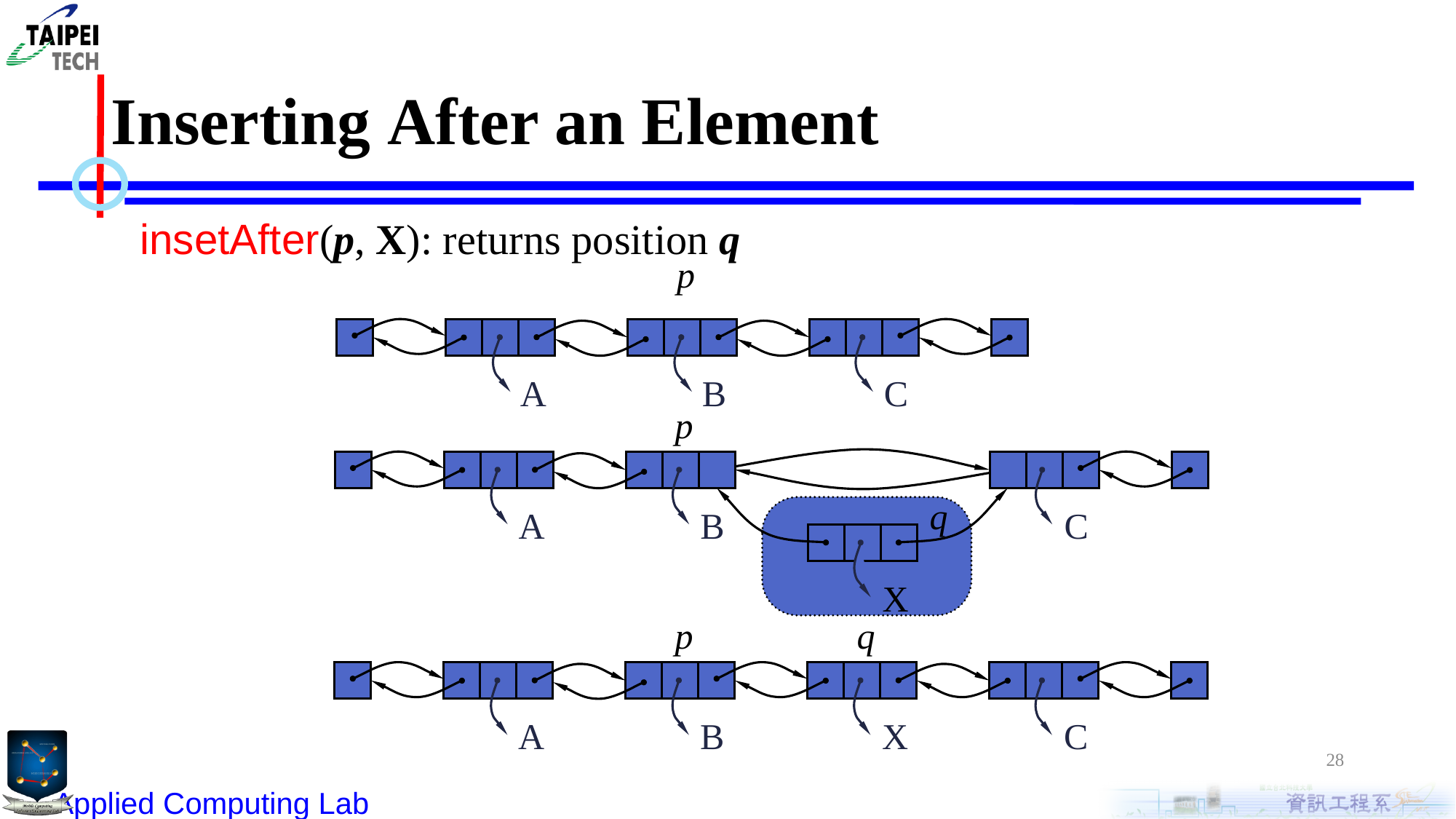

# Inserting After an Element
insetAfter(p, X): returns position q
p

A
B
C
p

A
B

C

q

X

p
q

A
B
X
C

28